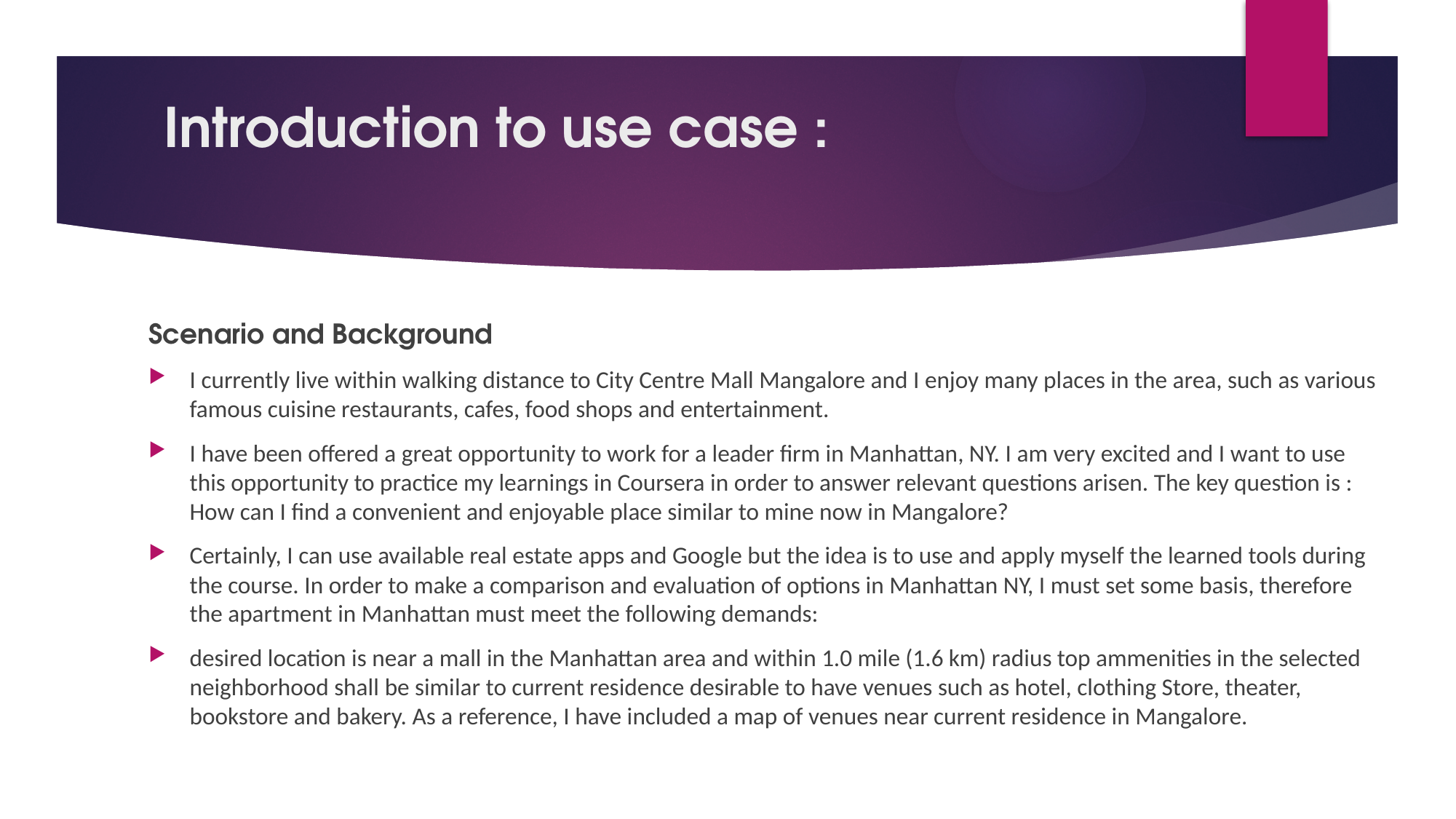

# Introduction to use case :
Scenario and Background
I currently live within walking distance to City Centre Mall Mangalore and I enjoy many places in the area, such as various famous cuisine restaurants, cafes, food shops and entertainment.
I have been offered a great opportunity to work for a leader firm in Manhattan, NY. I am very excited and I want to use this opportunity to practice my learnings in Coursera in order to answer relevant questions arisen. The key question is : How can I find a convenient and enjoyable place similar to mine now in Mangalore?
Certainly, I can use available real estate apps and Google but the idea is to use and apply myself the learned tools during the course. In order to make a comparison and evaluation of options in Manhattan NY, I must set some basis, therefore the apartment in Manhattan must meet the following demands:
desired location is near a mall in the Manhattan area and within 1.0 mile (1.6 km) radius top ammenities in the selected neighborhood shall be similar to current residence desirable to have venues such as hotel, clothing Store, theater, bookstore and bakery. As a reference, I have included a map of venues near current residence in Mangalore.